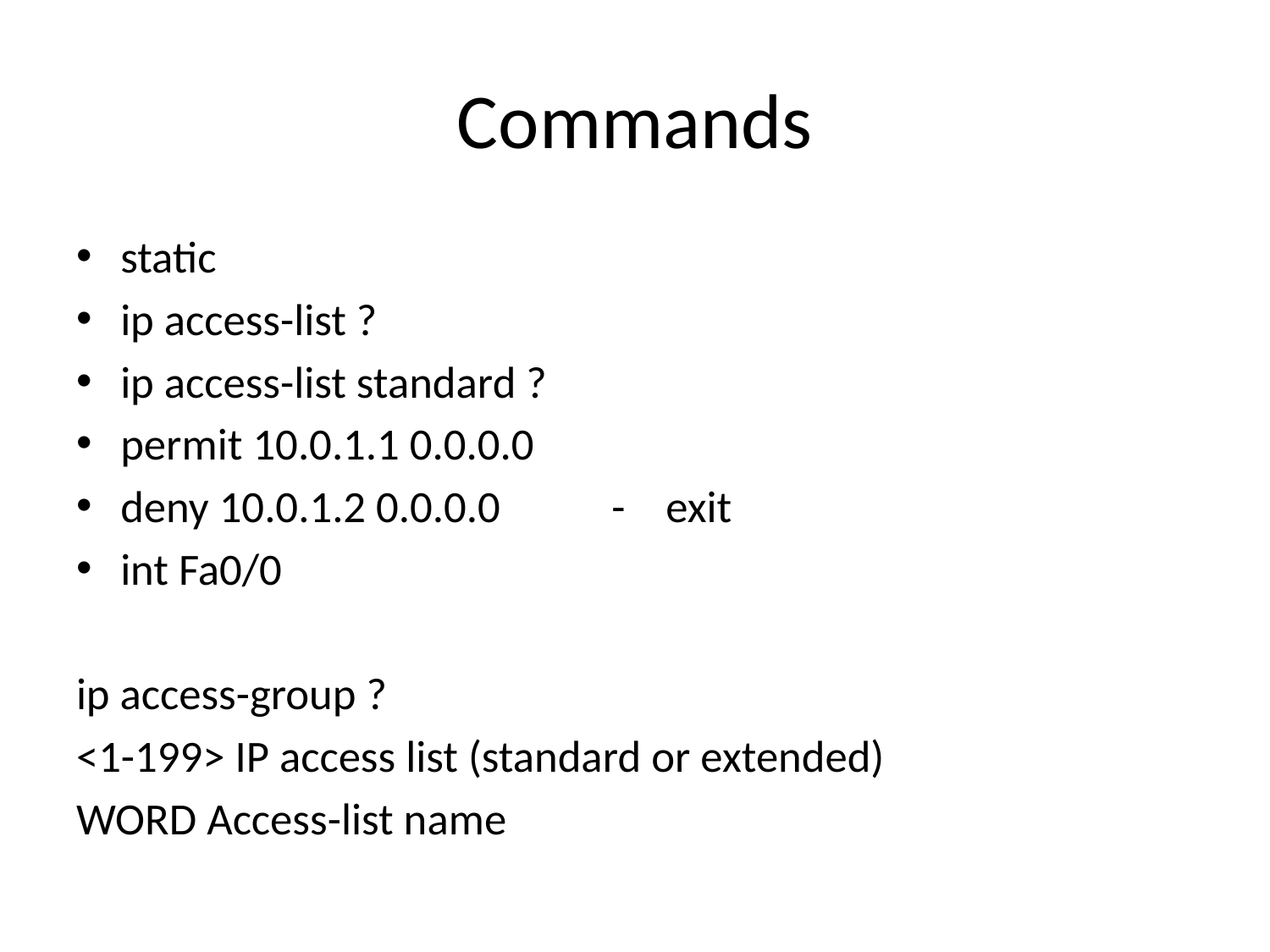

# Commands
static
ip access-list ?
ip access-list standard ?
permit 10.0.1.1 0.0.0.0
deny 10.0.1.2 0.0.0.0           -    exit
int Fa0/0

ip access-group ?
<1-199> IP access list (standard or extended)
WORD Access-list name